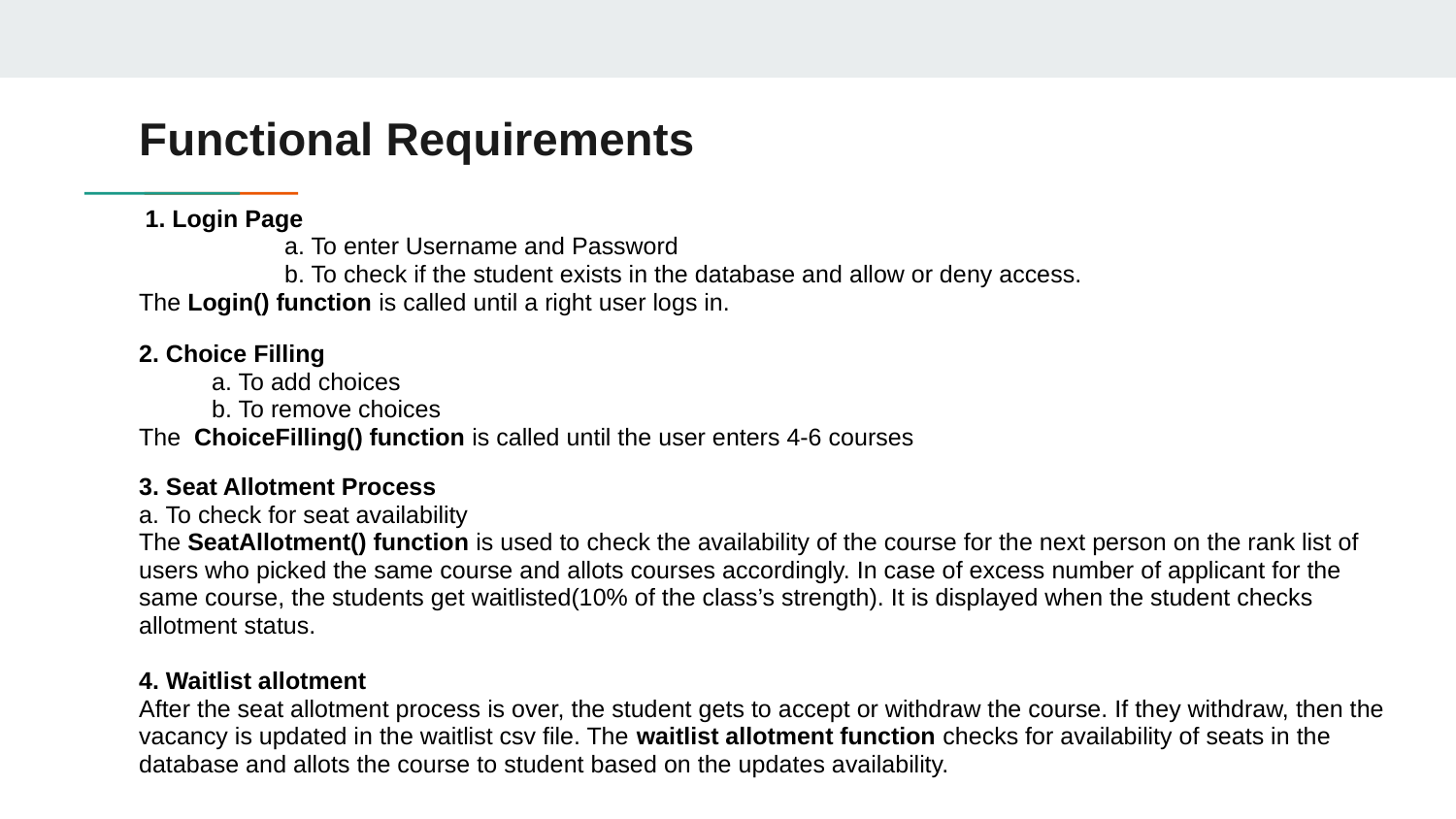

# Functional Requirements
 1. Login Page
	a. To enter Username and Password
	b. To check if the student exists in the database and allow or deny access.
The Login() function is called until a right user logs in.
2. Choice Filling
a. To add choices
b. To remove choices
The  ChoiceFilling() function is called until the user enters 4-6 courses

3. Seat Allotment Process
a. To check for seat availability
The SeatAllotment() function is used to check the availability of the course for the next person on the rank list of users who picked the same course and allots courses accordingly. In case of excess number of applicant for the same course, the students get waitlisted(10% of the class’s strength). It is displayed when the student checks allotment status.

4. Waitlist allotment
After the seat allotment process is over, the student gets to accept or withdraw the course. If they withdraw, then the vacancy is updated in the waitlist csv file. The waitlist allotment function checks for availability of seats in the database and allots the course to student based on the updates availability.